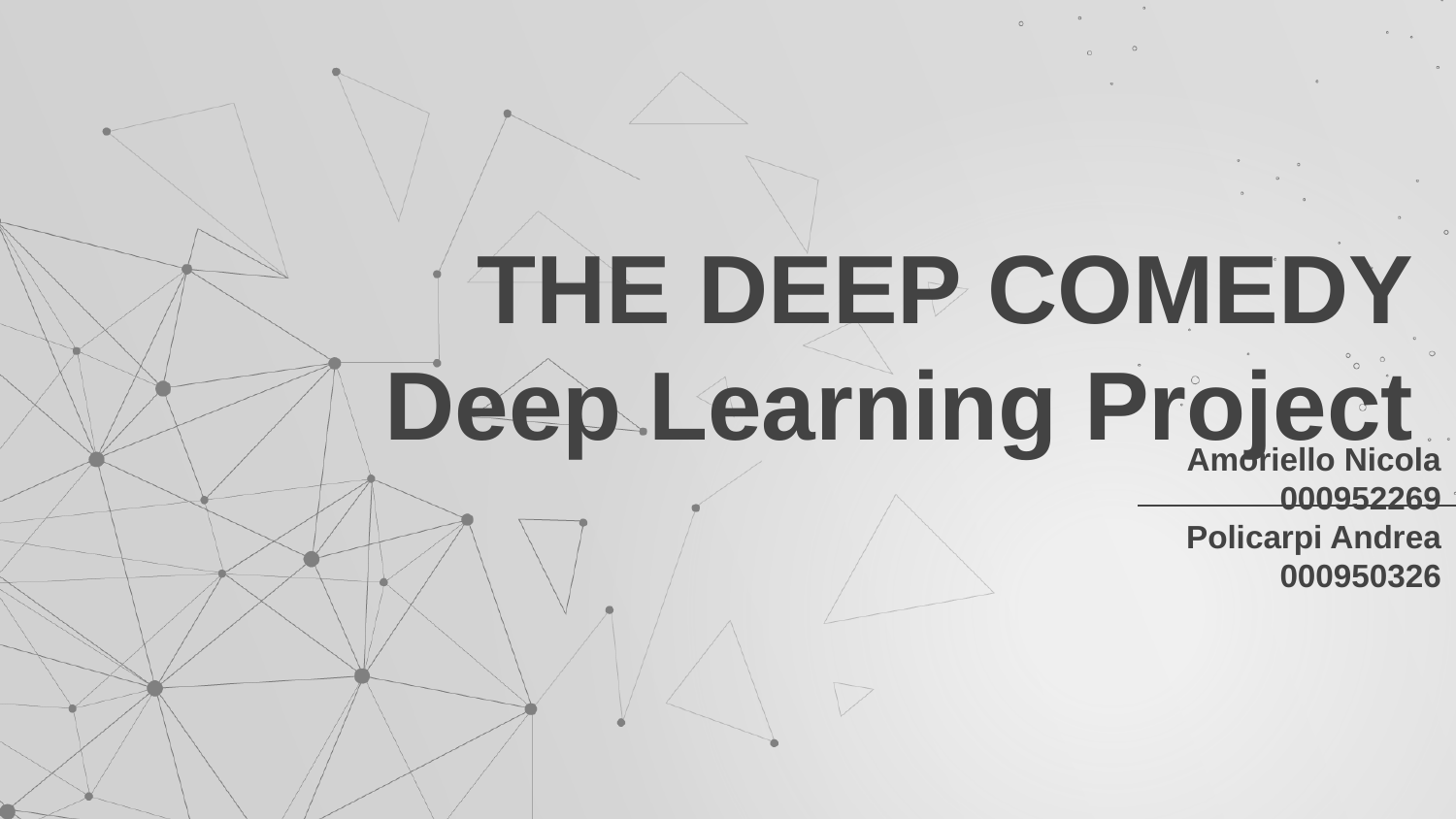

# THE DEEP COMEDY Deep Learning Project
Amoriello Nicola 000952269
Policarpi Andrea 000950326